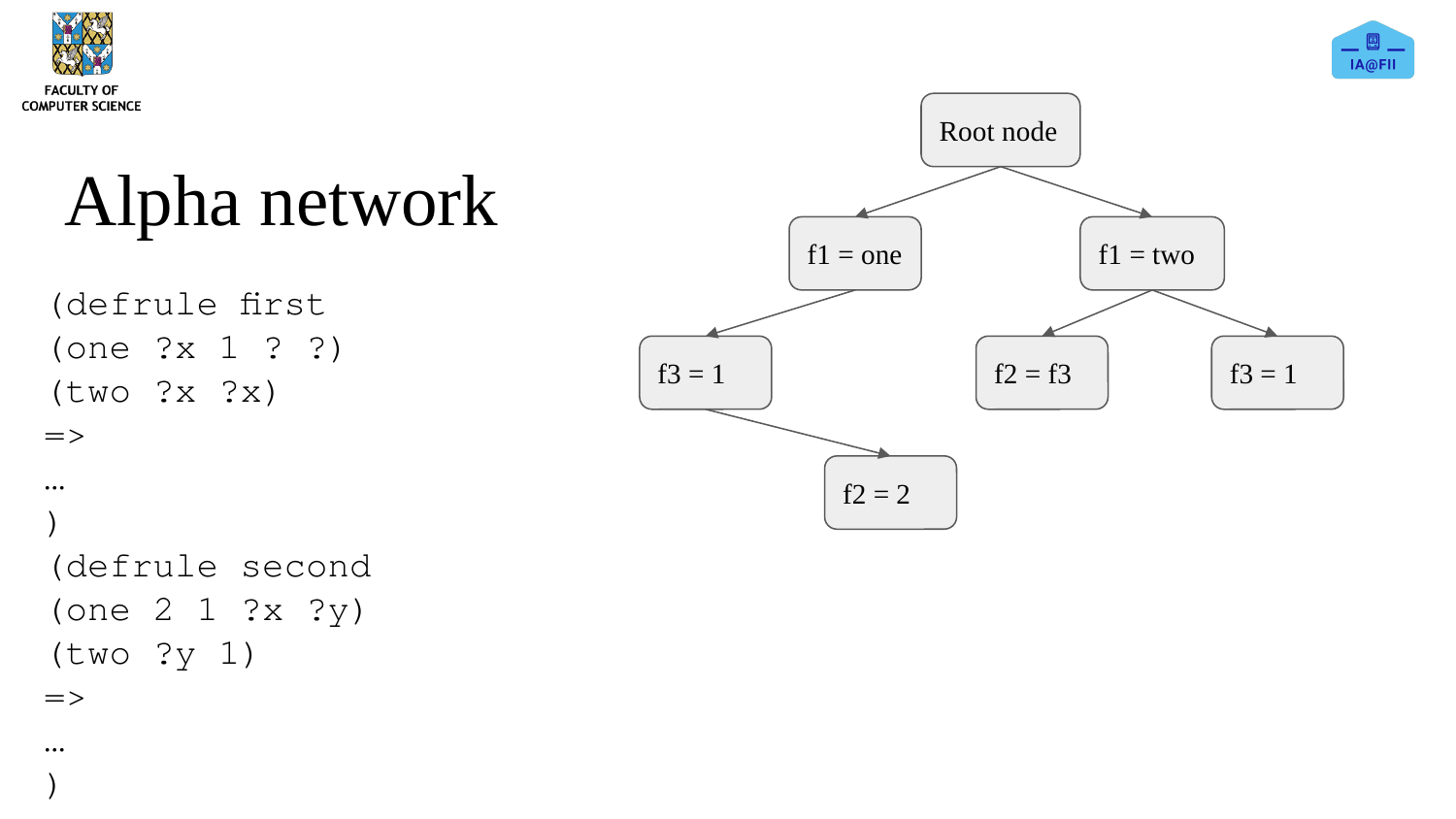

Root node
# Alpha network
f1 = one
f1 = two
(defrule first
(one ?x 1 ? ?)
(two ?x ?x)
=>
…
)
(defrule second
(one 2 1 ?x ?y)
(two ?y 1)
=>
…
)

f3 = 1
f2 = f3
f3 = 1
f2 = 2